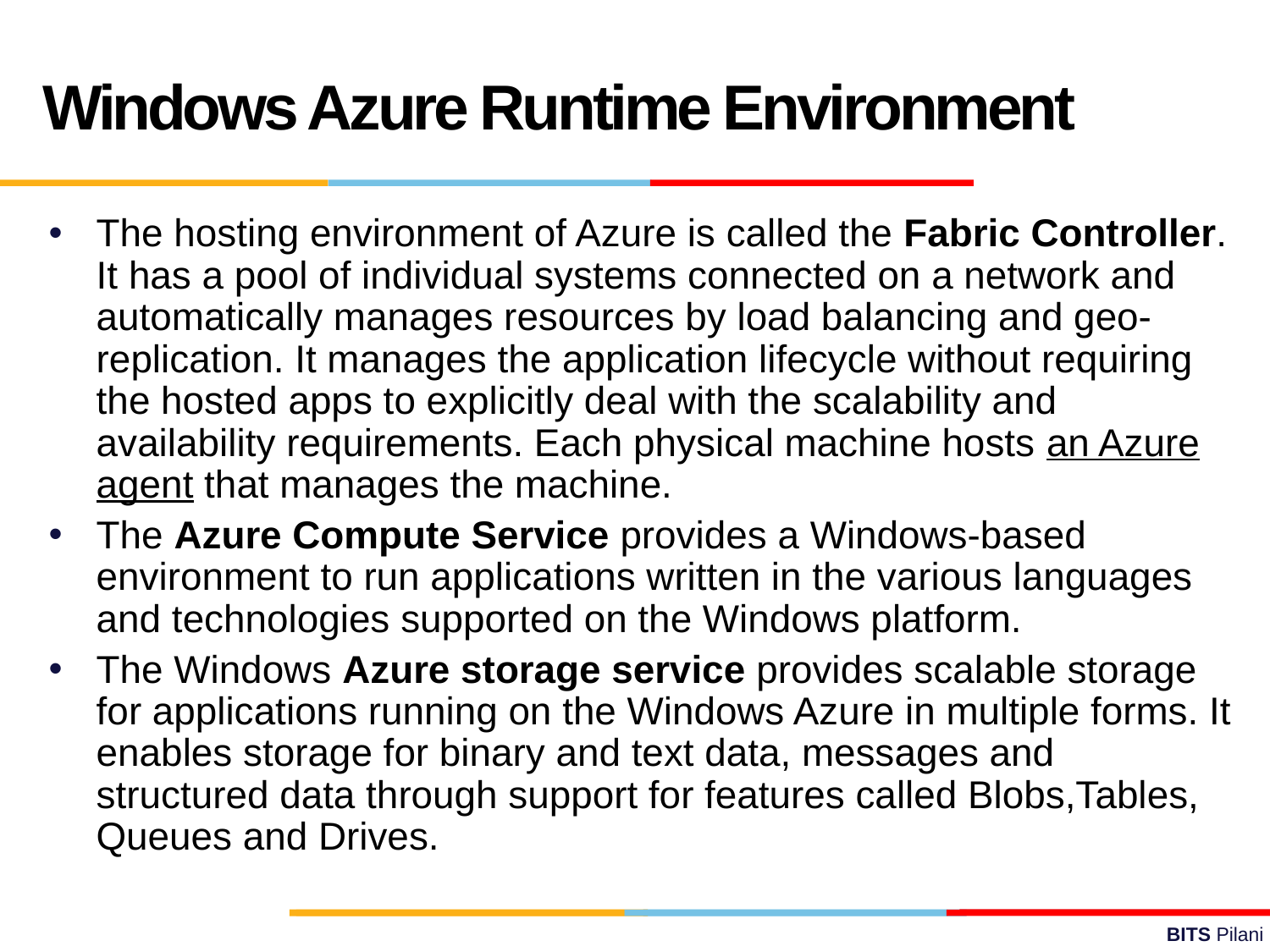

Windows Azure Runtime Environment
The hosting environment of Azure is called the Fabric Controller. It has a pool of individual systems connected on a network and automatically manages resources by load balancing and geo-replication. It manages the application lifecycle without requiring the hosted apps to explicitly deal with the scalability and availability requirements. Each physical machine hosts an Azure agent that manages the machine.
The Azure Compute Service provides a Windows-based environment to run applications written in the various languages and technologies supported on the Windows platform.
The Windows Azure storage service provides scalable storage for applications running on the Windows Azure in multiple forms. It enables storage for binary and text data, messages and structured data through support for features called Blobs,Tables, Queues and Drives.